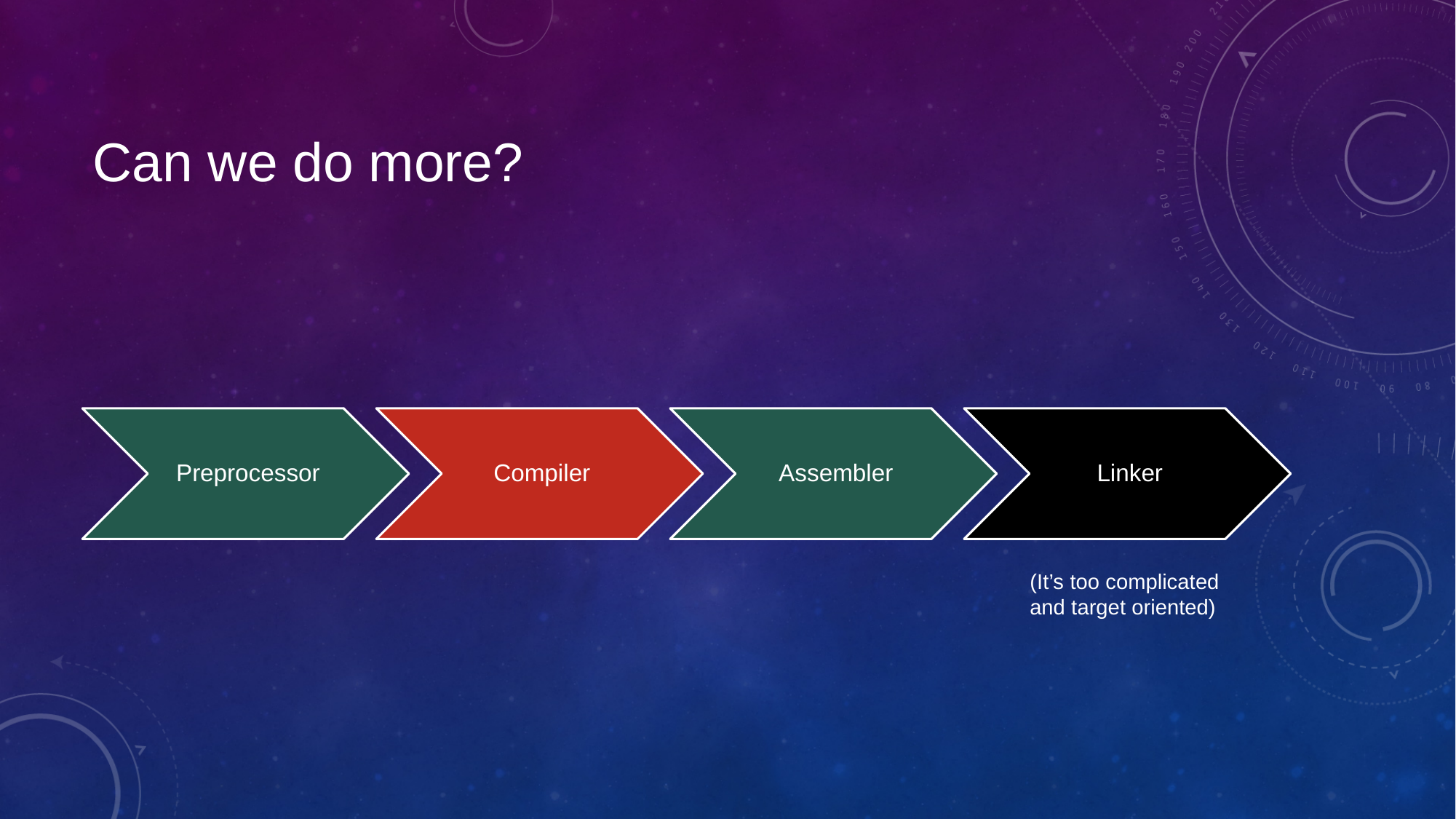

# Can we do more?
Preprocessor
Compiler
Assembler
Linker
(It’s too complicated
and target oriented)